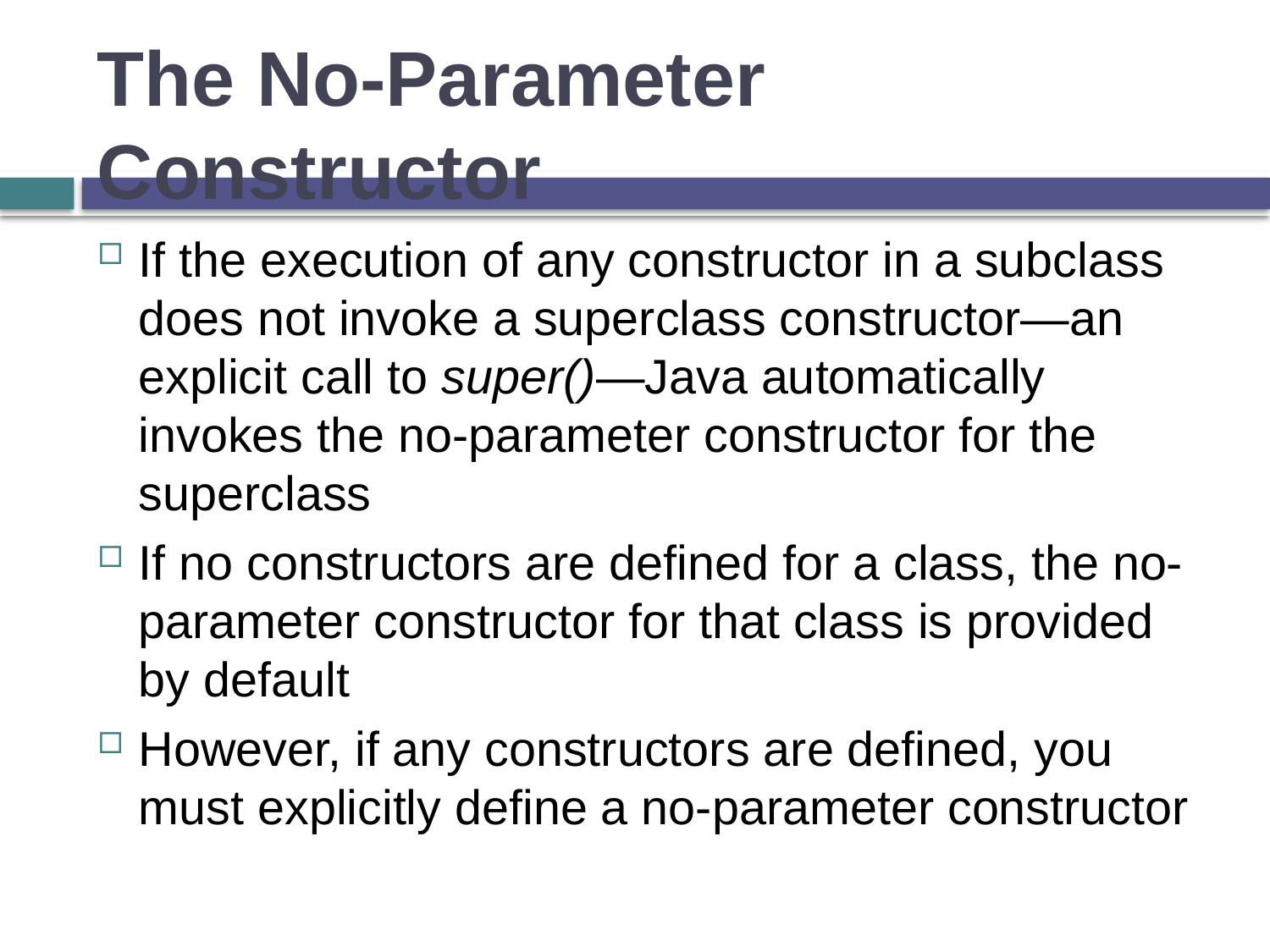

# The No-Parameter Constructor
If the execution of any constructor in a subclass does not invoke a superclass constructor—an explicit call to super()—Java automatically invokes the no-parameter constructor for the superclass
If no constructors are defined for a class, the no-parameter constructor for that class is provided by default
However, if any constructors are defined, you must explicitly define a no-parameter constructor